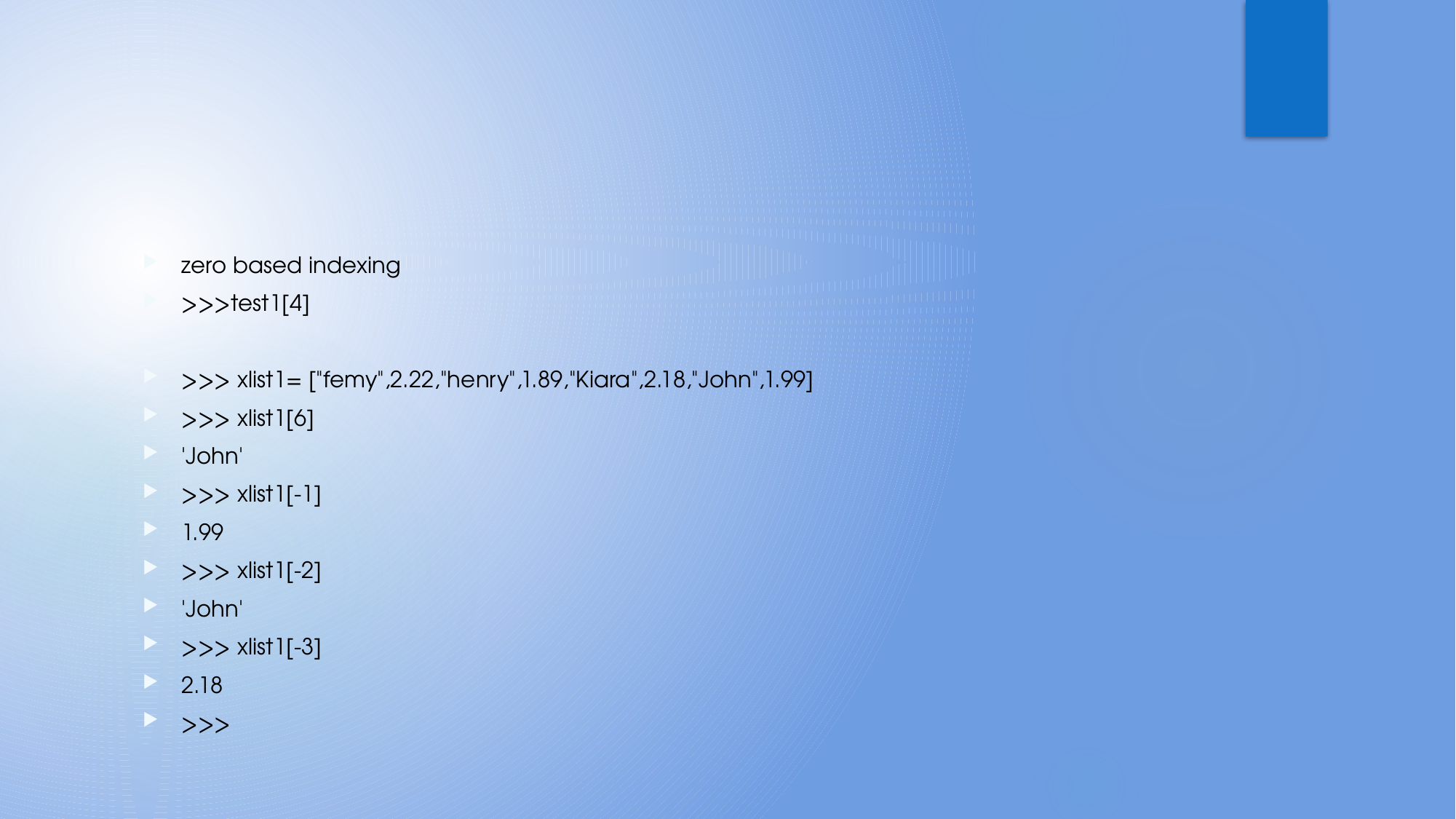

#
zero based indexing
>>>test1[4]

>>> xlist1= ["femy",2.22,"henry",1.89,"Kiara",2.18,"John",1.99]
>>> xlist1[6]
'John'
>>> xlist1[-1]
1.99
>>> xlist1[-2]
'John'
>>> xlist1[-3]
2.18
>>>